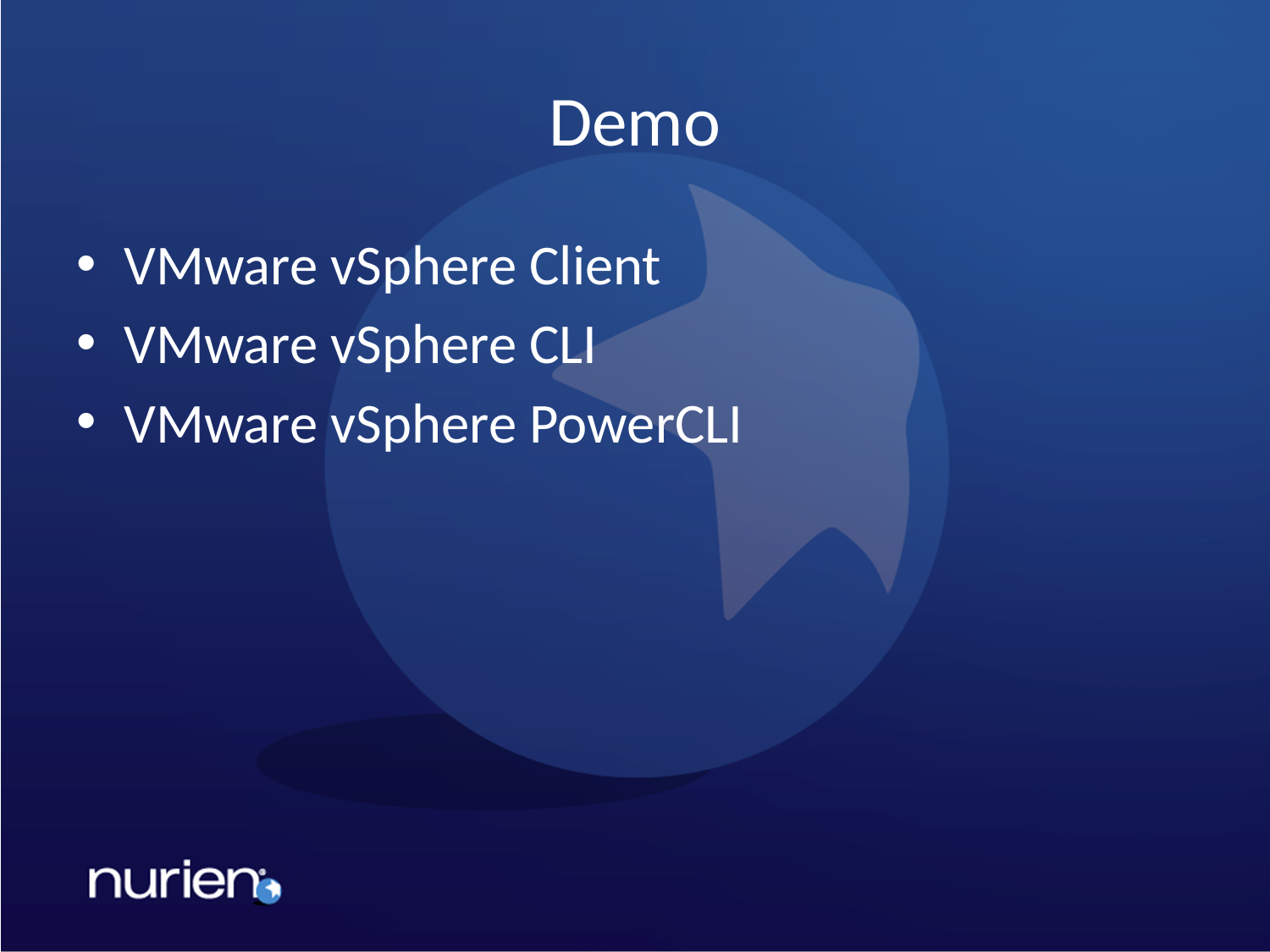

# Demo
VMware vSphere Client
VMware vSphere CLI
VMware vSphere PowerCLI